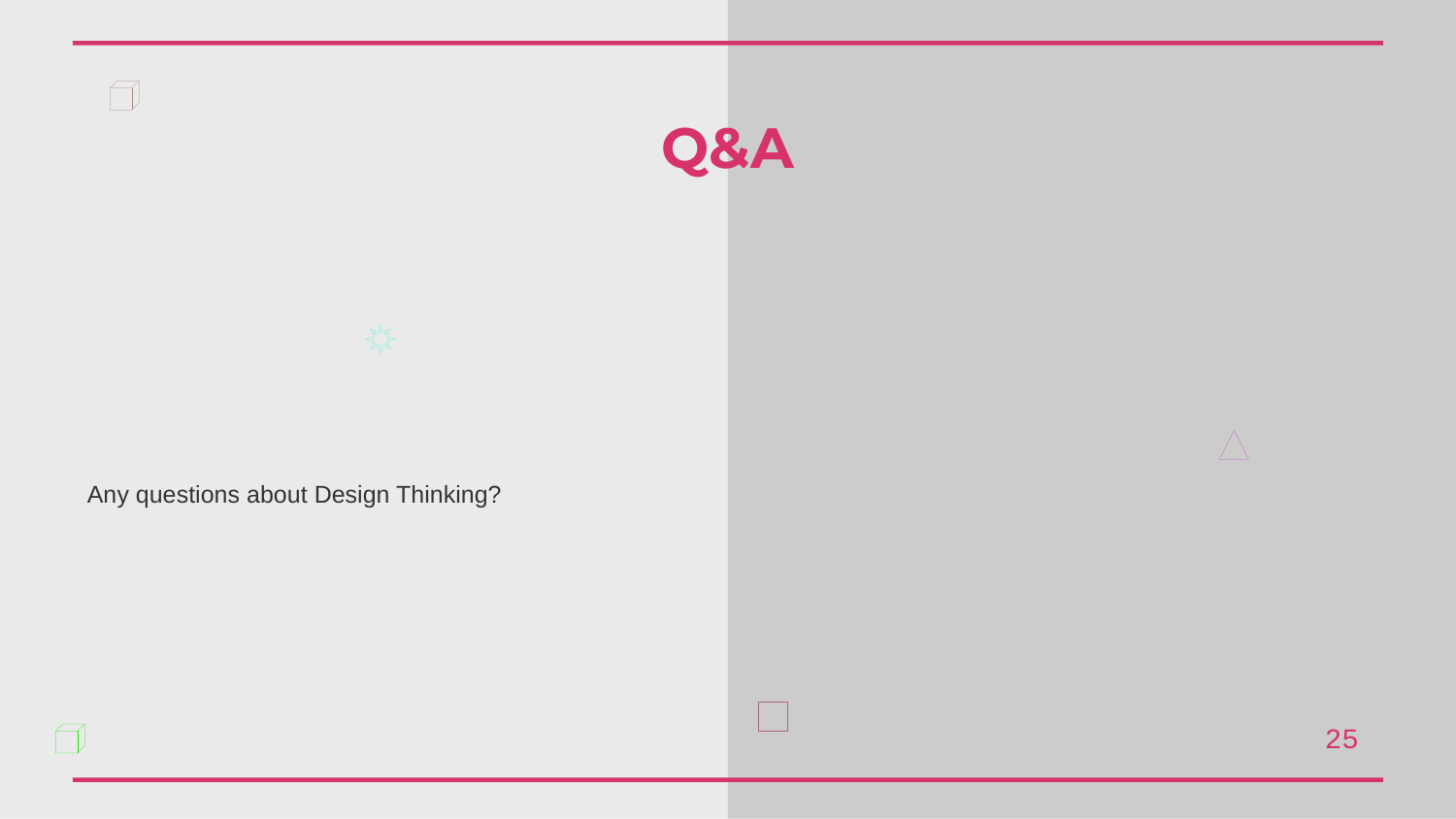

Q&A

Any questions about Design Thinking?

25